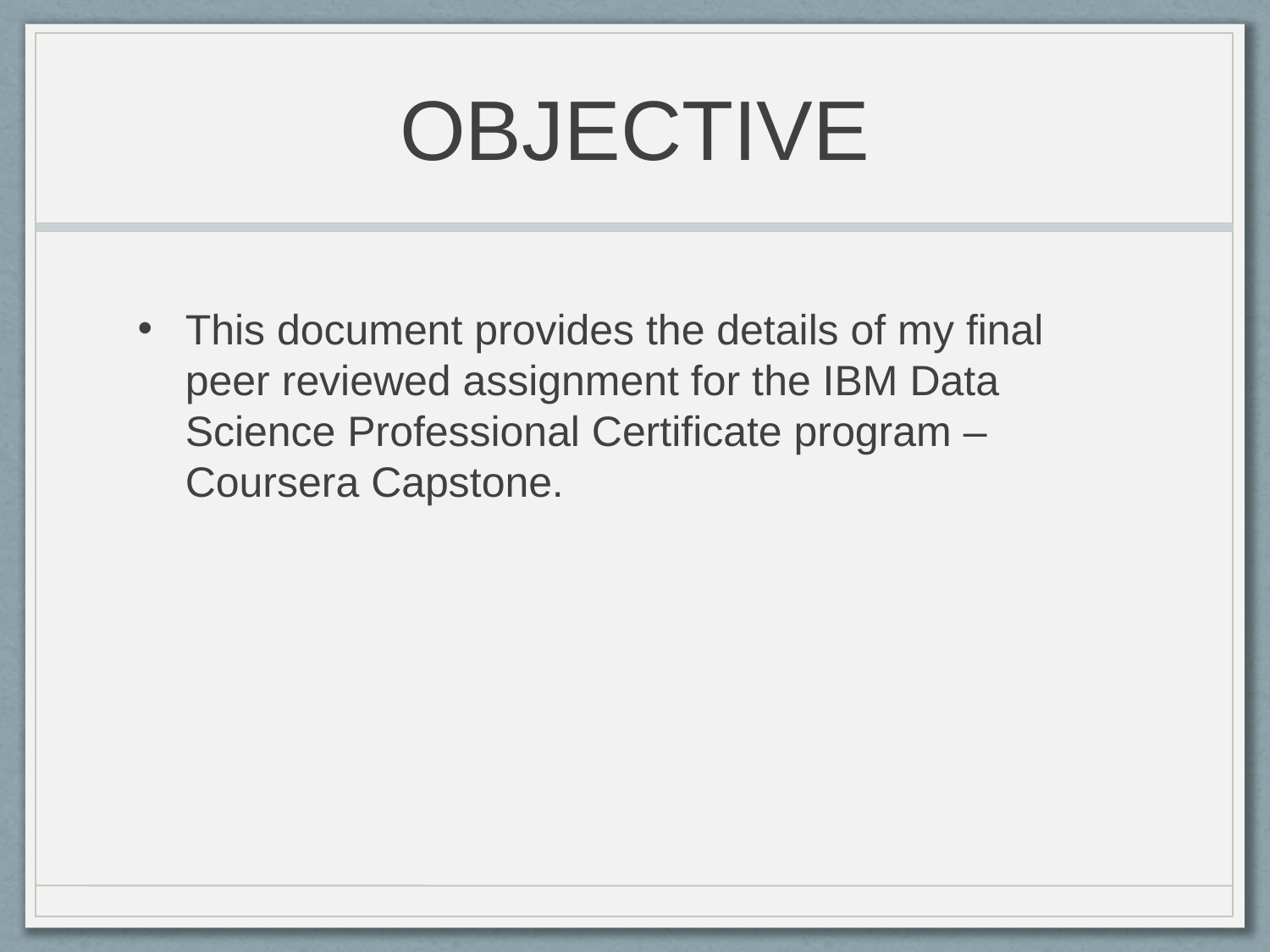

# OBJECTIVE
This document provides the details of my final peer reviewed assignment for the IBM Data Science Professional Certificate program – Coursera Capstone.